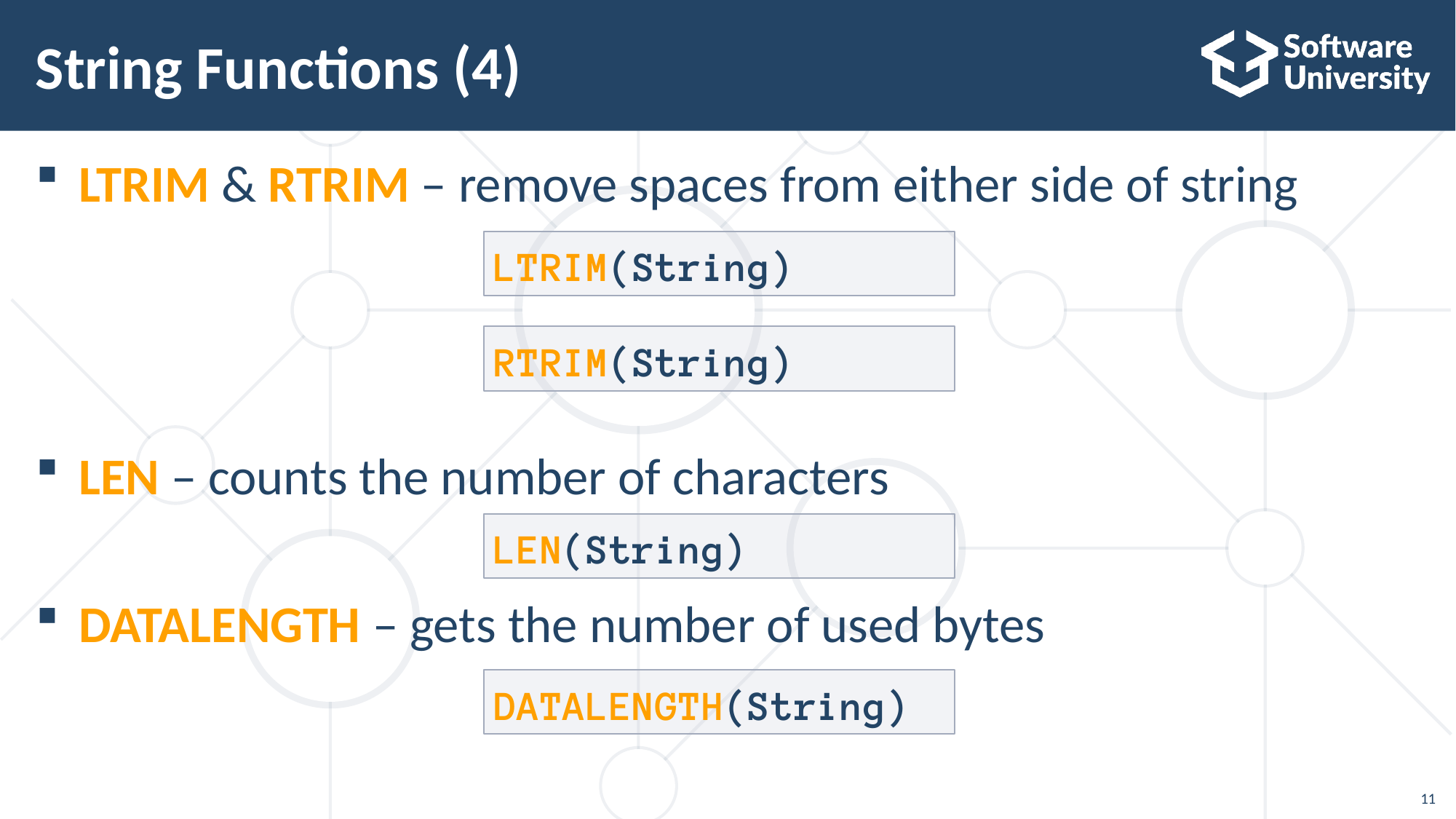

# String Functions (4)
LTRIM & RTRIM – remove spaces from either side of string

LEN – counts the number of characters
DATALENGTH – gets the number of used bytes
LTRIM(String)
RTRIM(String)
LEN(String)
DATALENGTH(String)
11